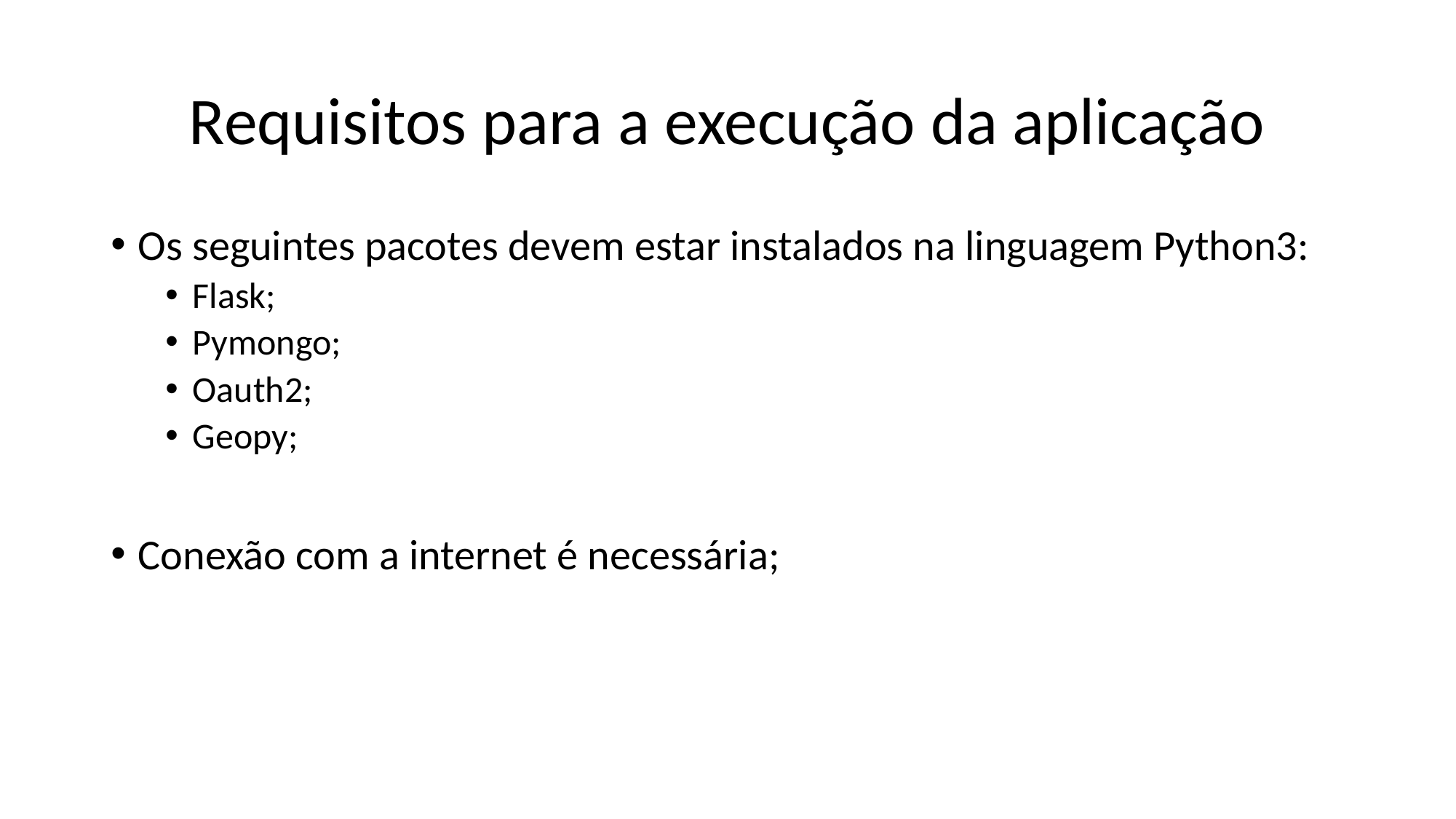

# Requisitos para a execução da aplicação
Os seguintes pacotes devem estar instalados na linguagem Python3:
Flask;
Pymongo;
Oauth2;
Geopy;

Conexão com a internet é necessária;